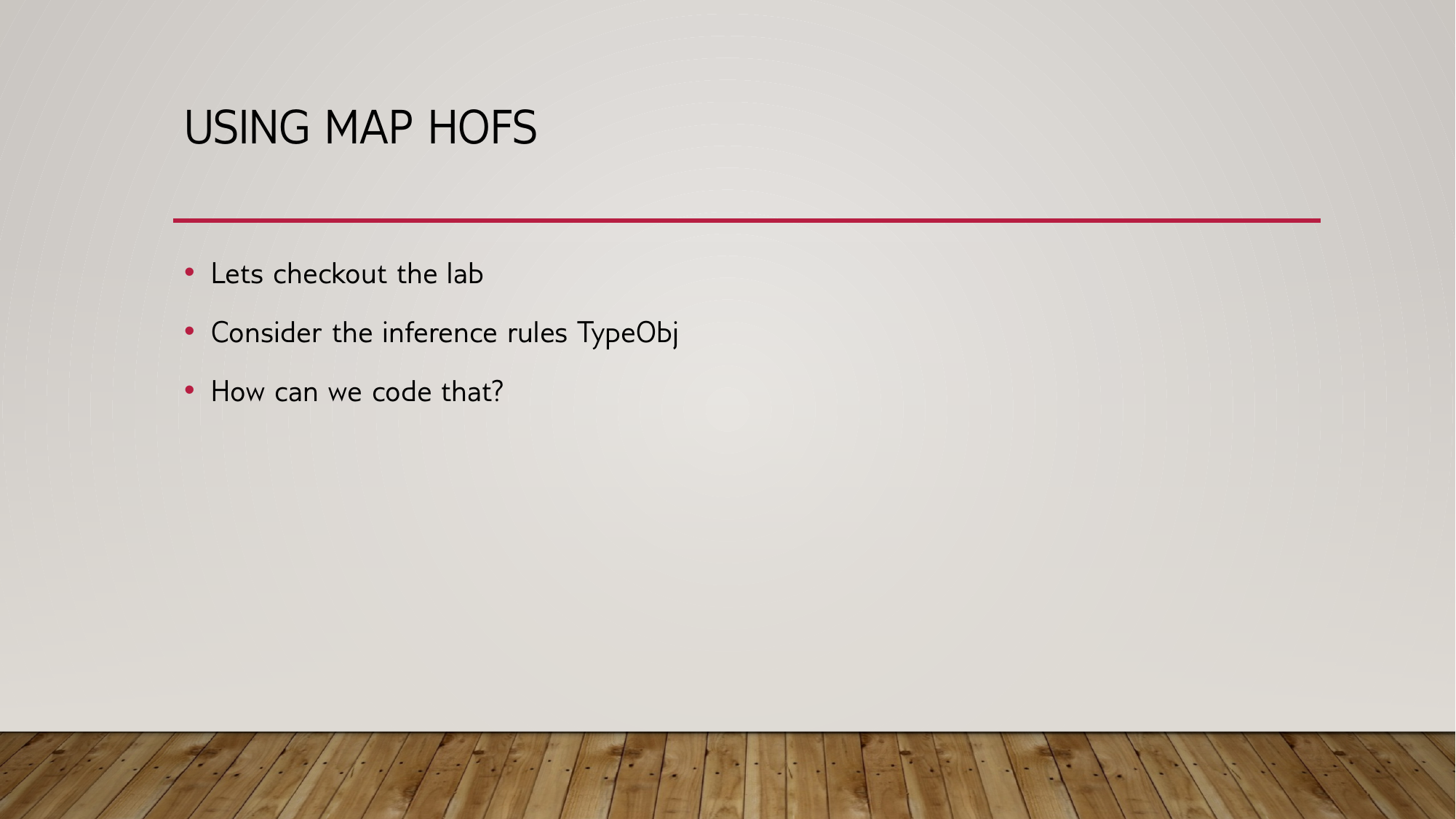

# Using Map HOFs
Lets checkout the lab
Consider the inference rules TypeObj
How can we code that?